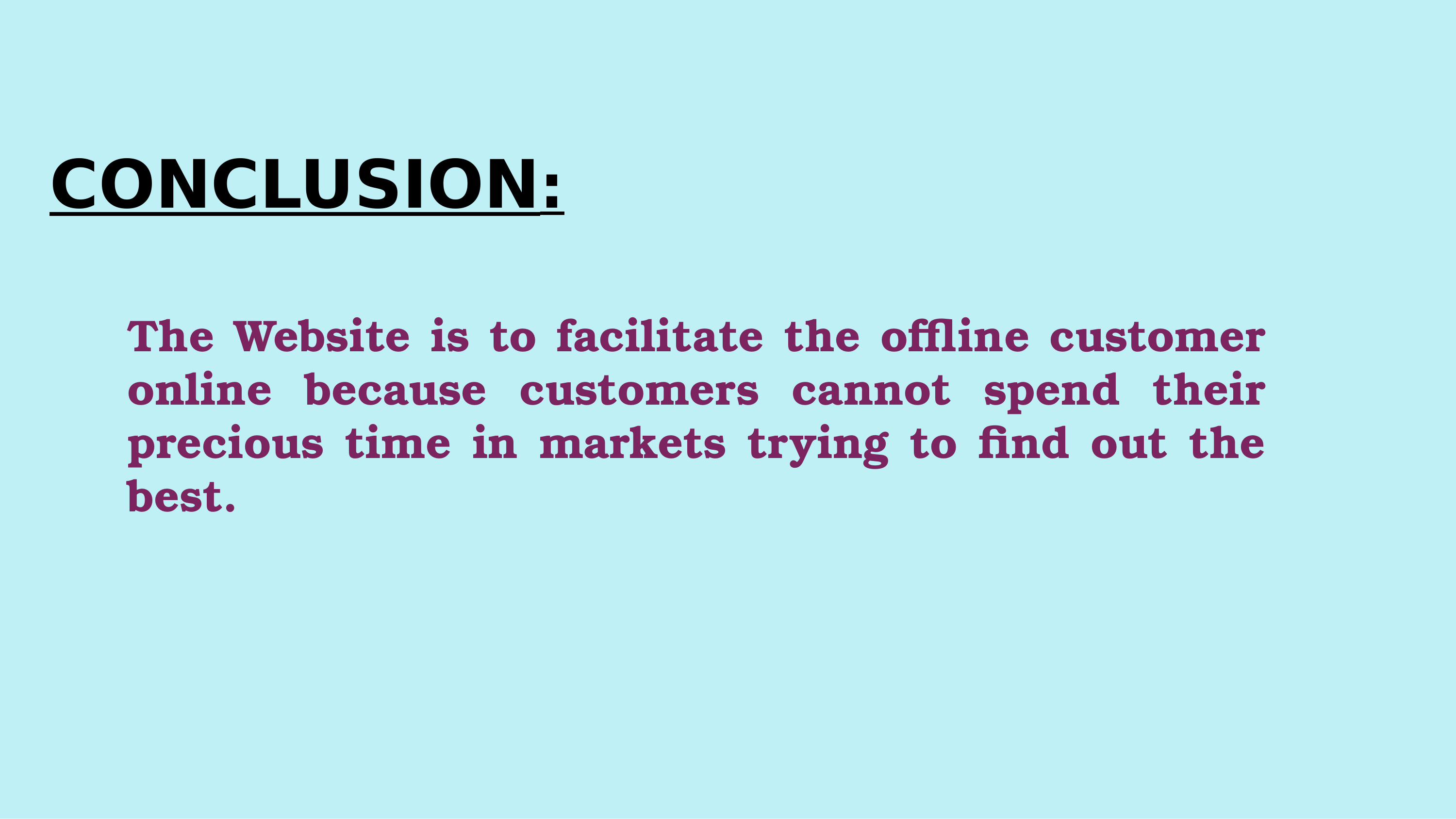

CONCLUSION:
The Website is to facilitate the offline customer online because customers cannot spend their precious time in markets trying to find out the best.